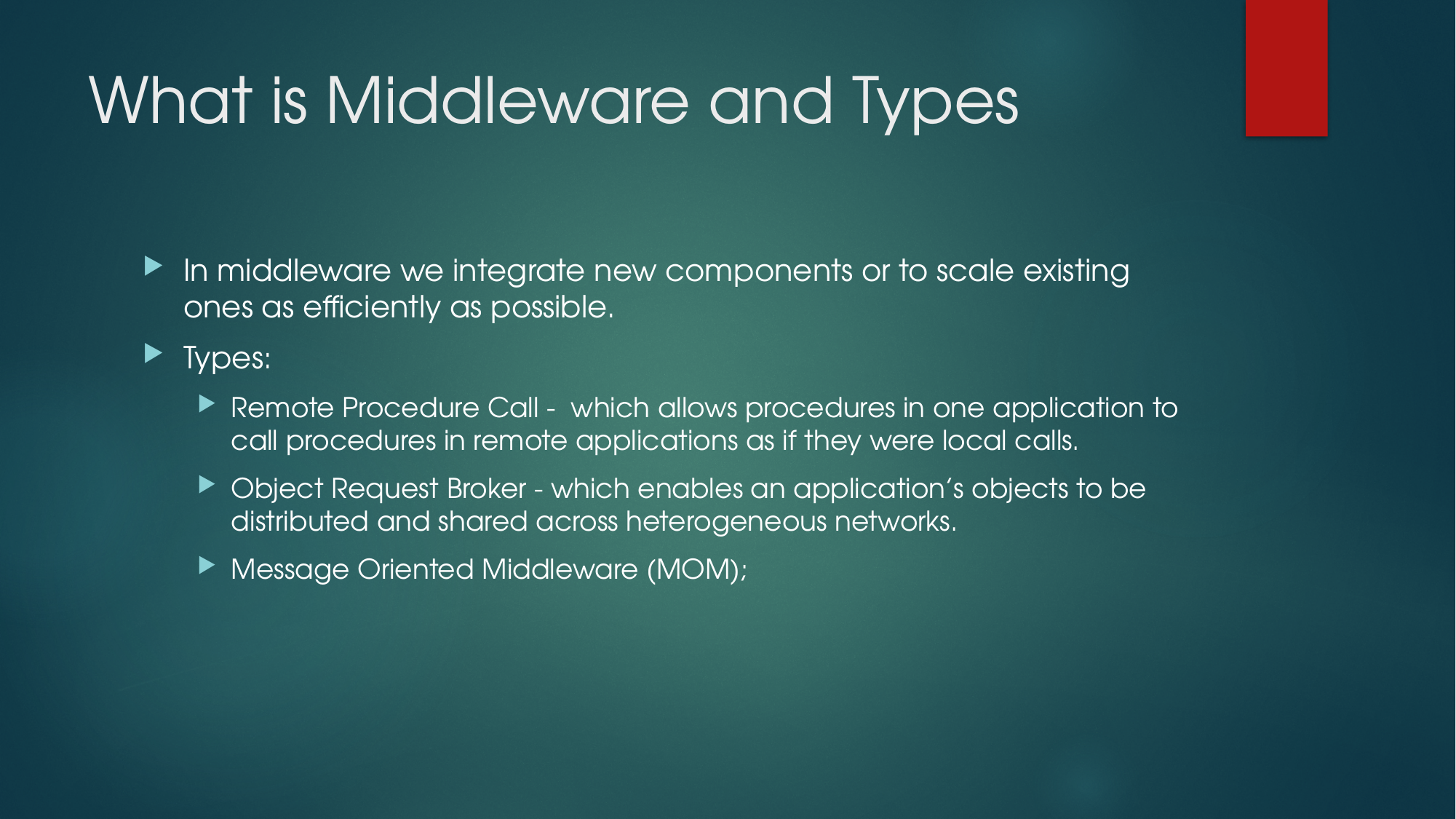

# What is Middleware and Types
In middleware we integrate new components or to scale existing ones as efficiently as possible.
Types:
Remote Procedure Call -  which allows procedures in one application to call procedures in remote applications as if they were local calls.
Object Request Broker - which enables an application’s objects to be distributed and shared across heterogeneous networks.
Message Oriented Middleware (MOM);